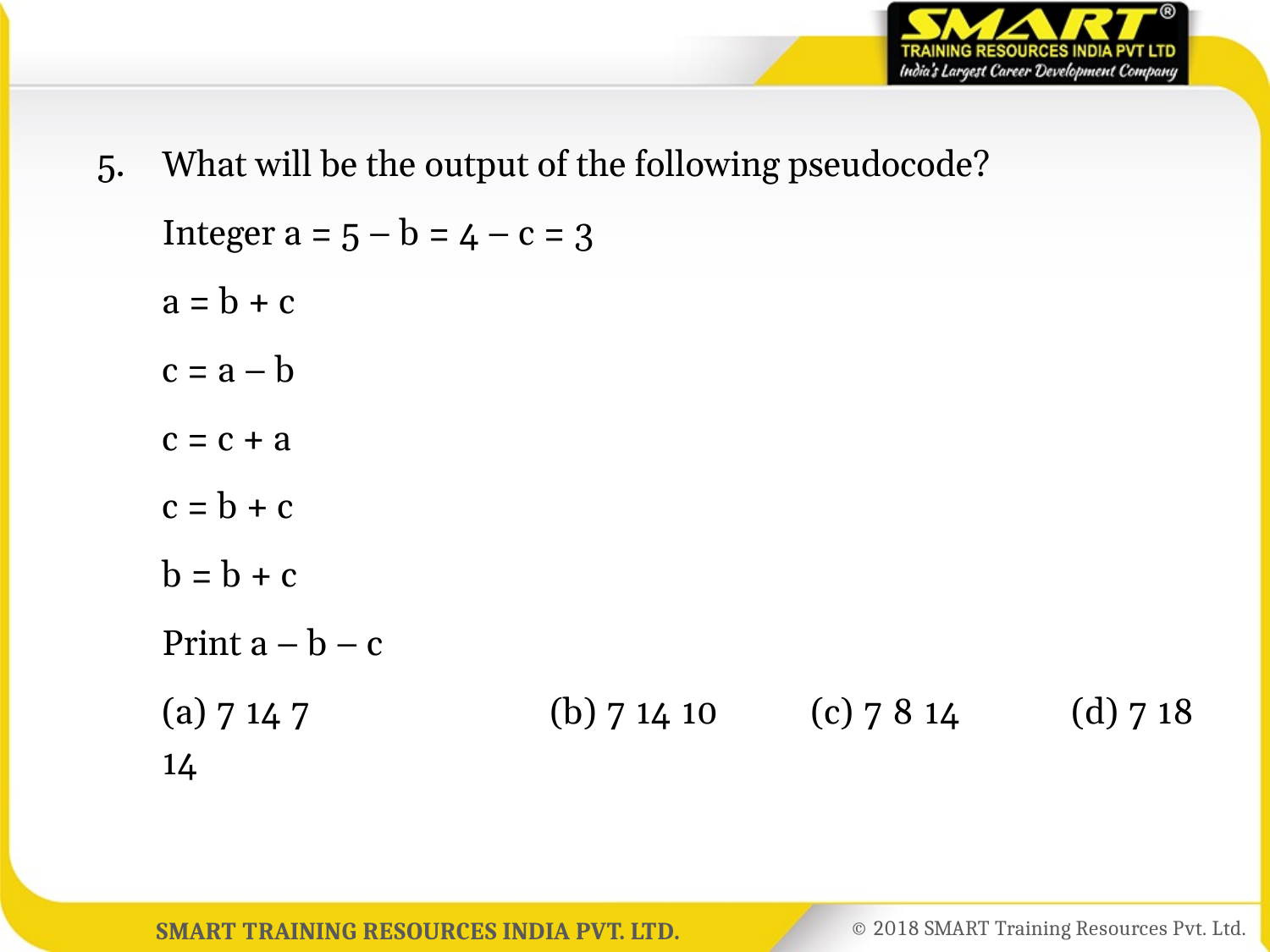

5.	What will be the output of the following pseudocode?
	Integer a = 5 – b = 4 – c = 3
	a = b + c
	c = a – b
	c = c + a
	c = b + c
	b = b + c
	Print a – b – c
	(a) 7 14 7		(b) 7 14 10	(c) 7 8 14	(d) 7 18 14